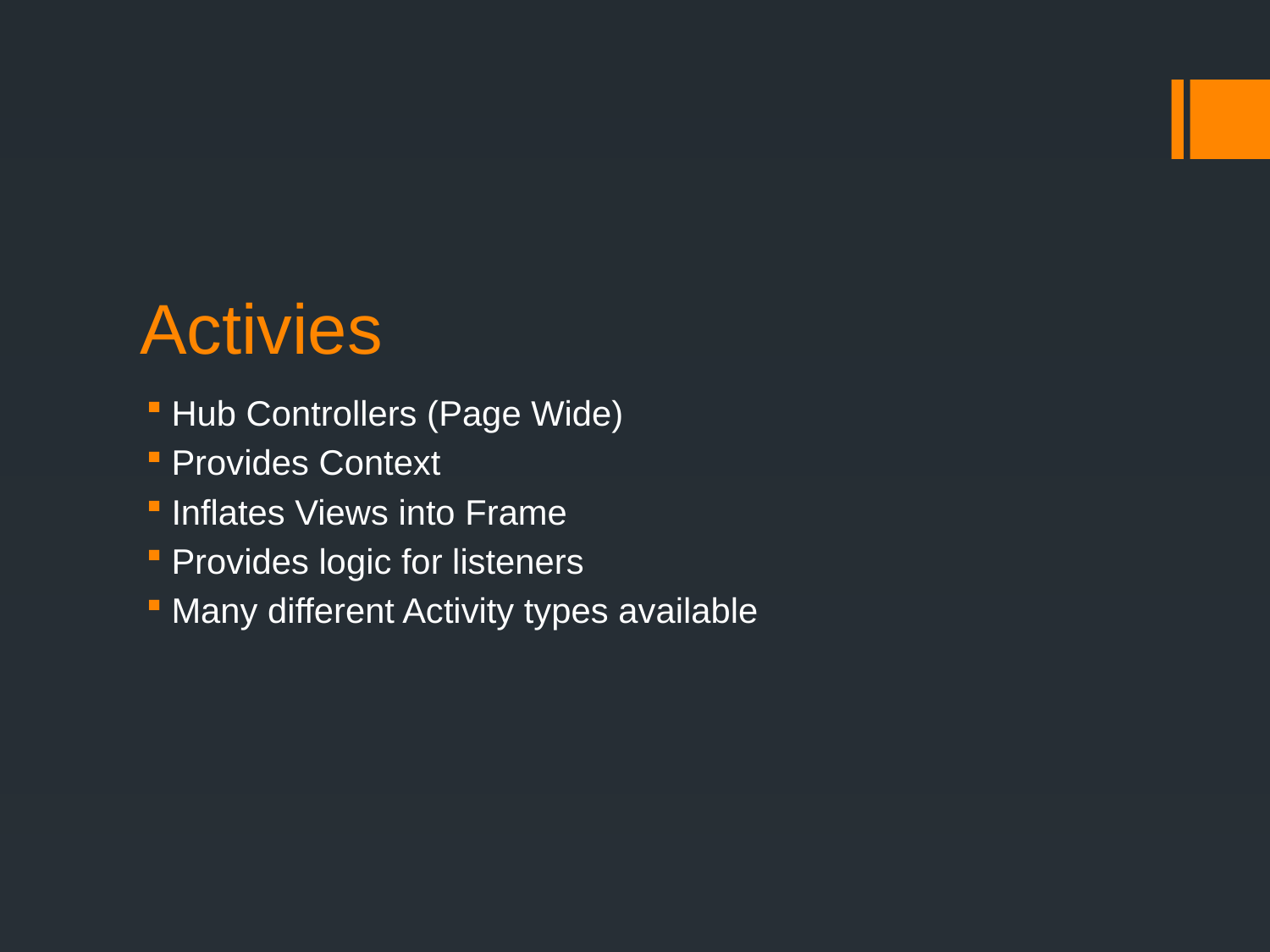

# Activies
Hub Controllers (Page Wide)
Provides Context
Inflates Views into Frame
Provides logic for listeners
Many different Activity types available